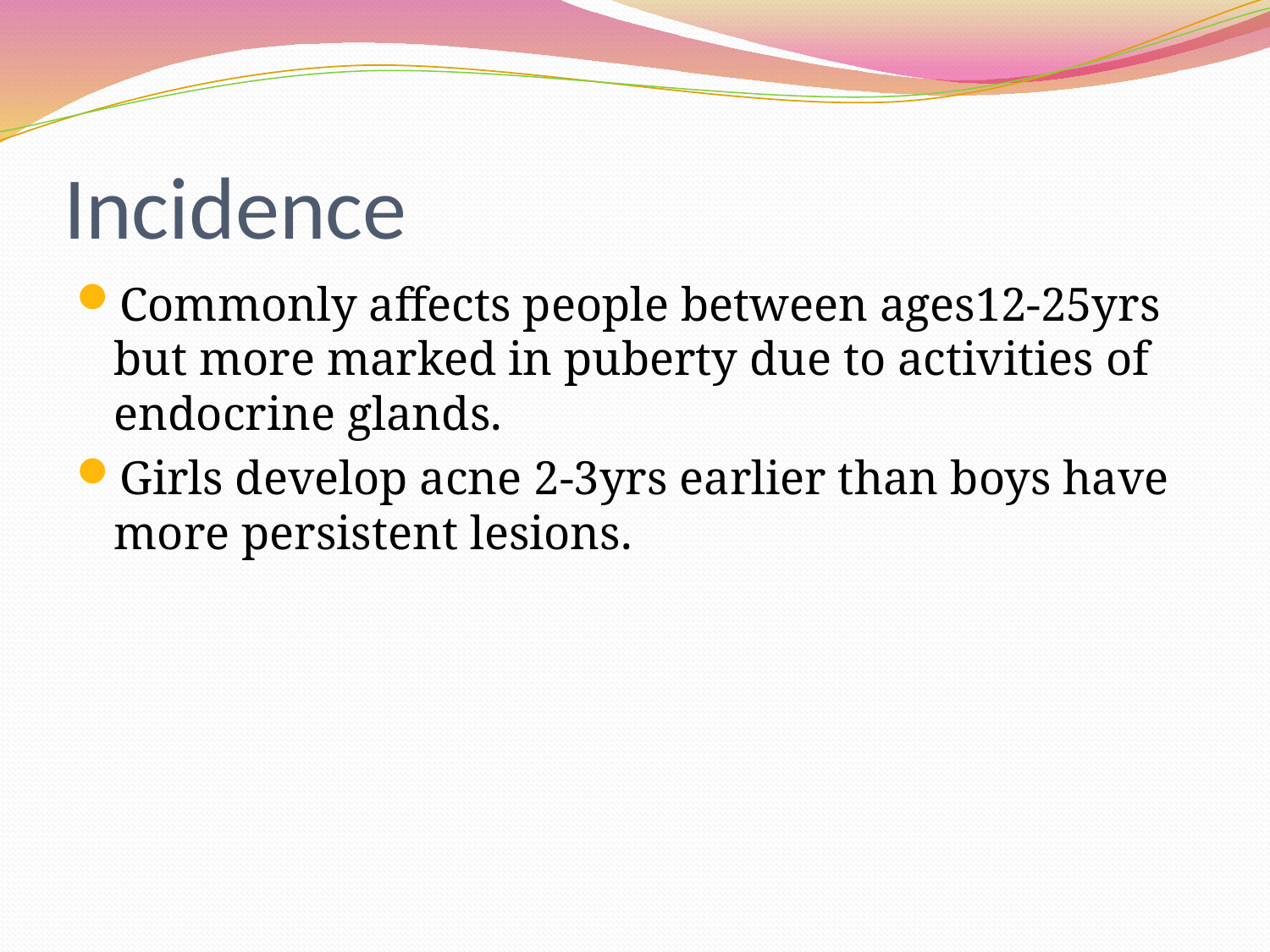

# Incidence
Commonly affects people between ages12-25yrs but more marked in puberty due to activities of endocrine glands.
Girls develop acne 2-3yrs earlier than boys have more persistent lesions.